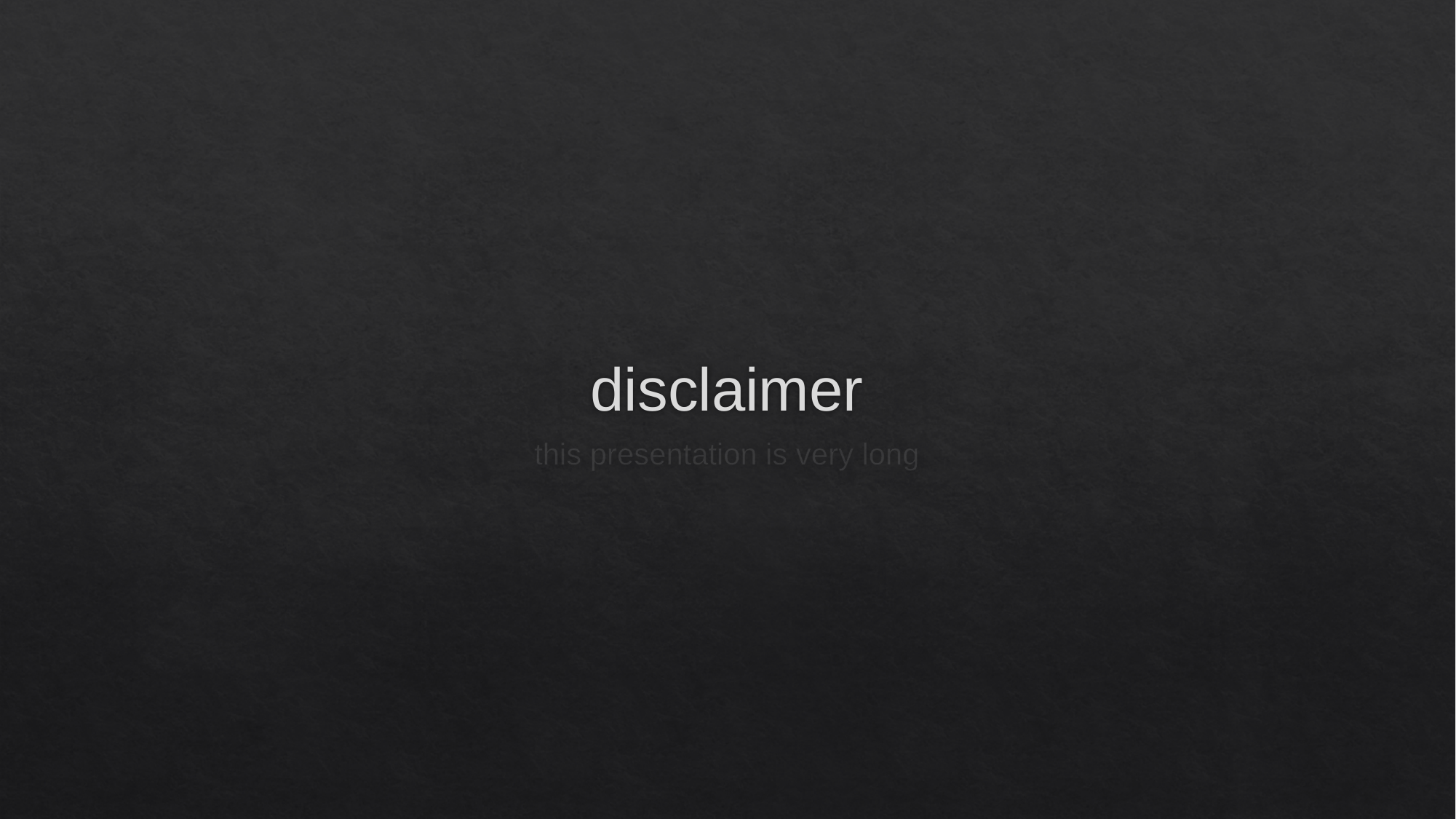

# disclaimer
this presentation is very long